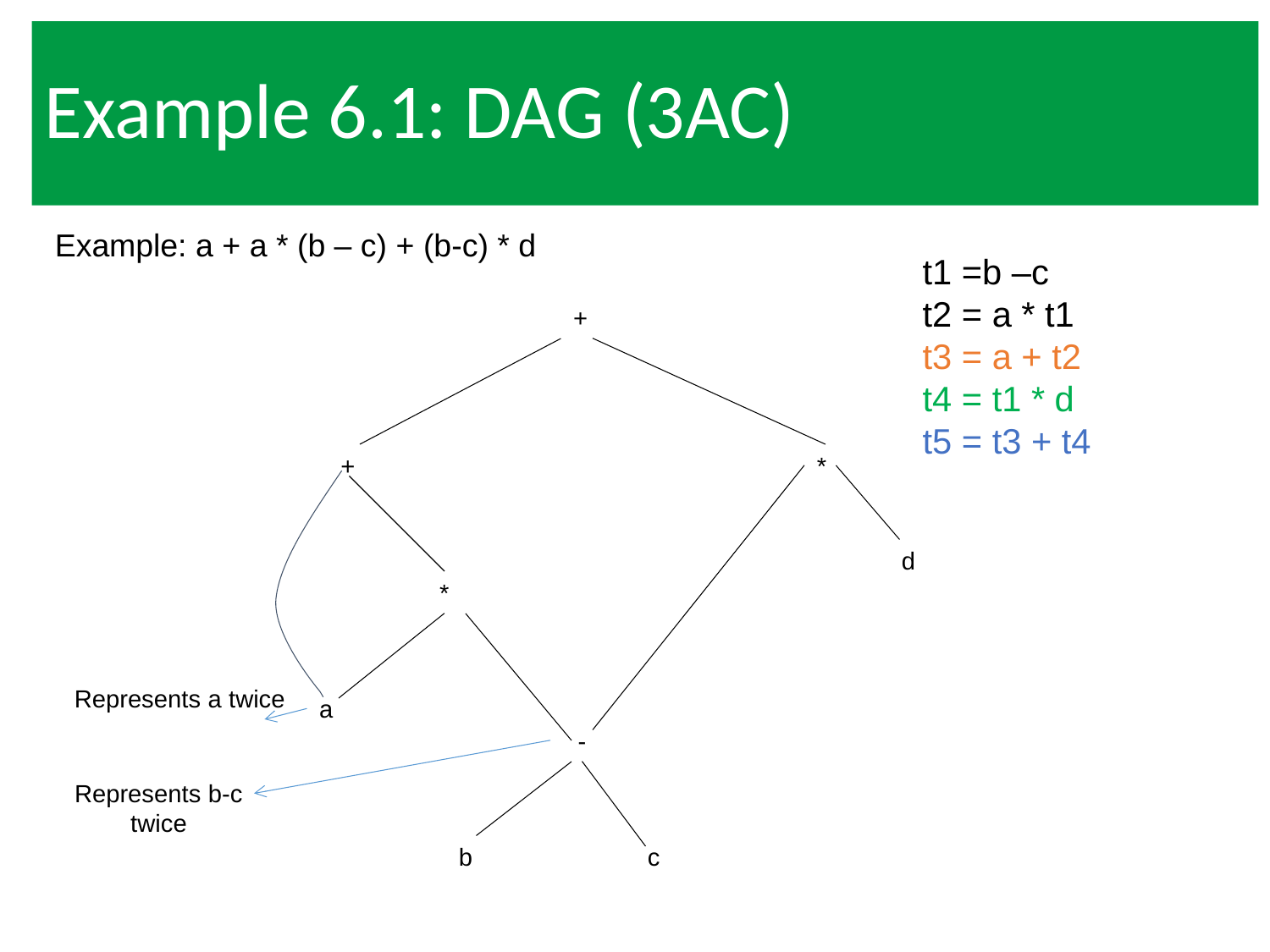

# Example 6.1: DAG (3AC)
Example: a + a * (b – c) + (b-c) * d
t1 =b –c
t2 = a * t1
t3 = a + t2
t4 = t1 * d
t5 = t3 + t4
+
+
*

d
*
Represents a twice
a
-
Represents b-c twice
b
c
76